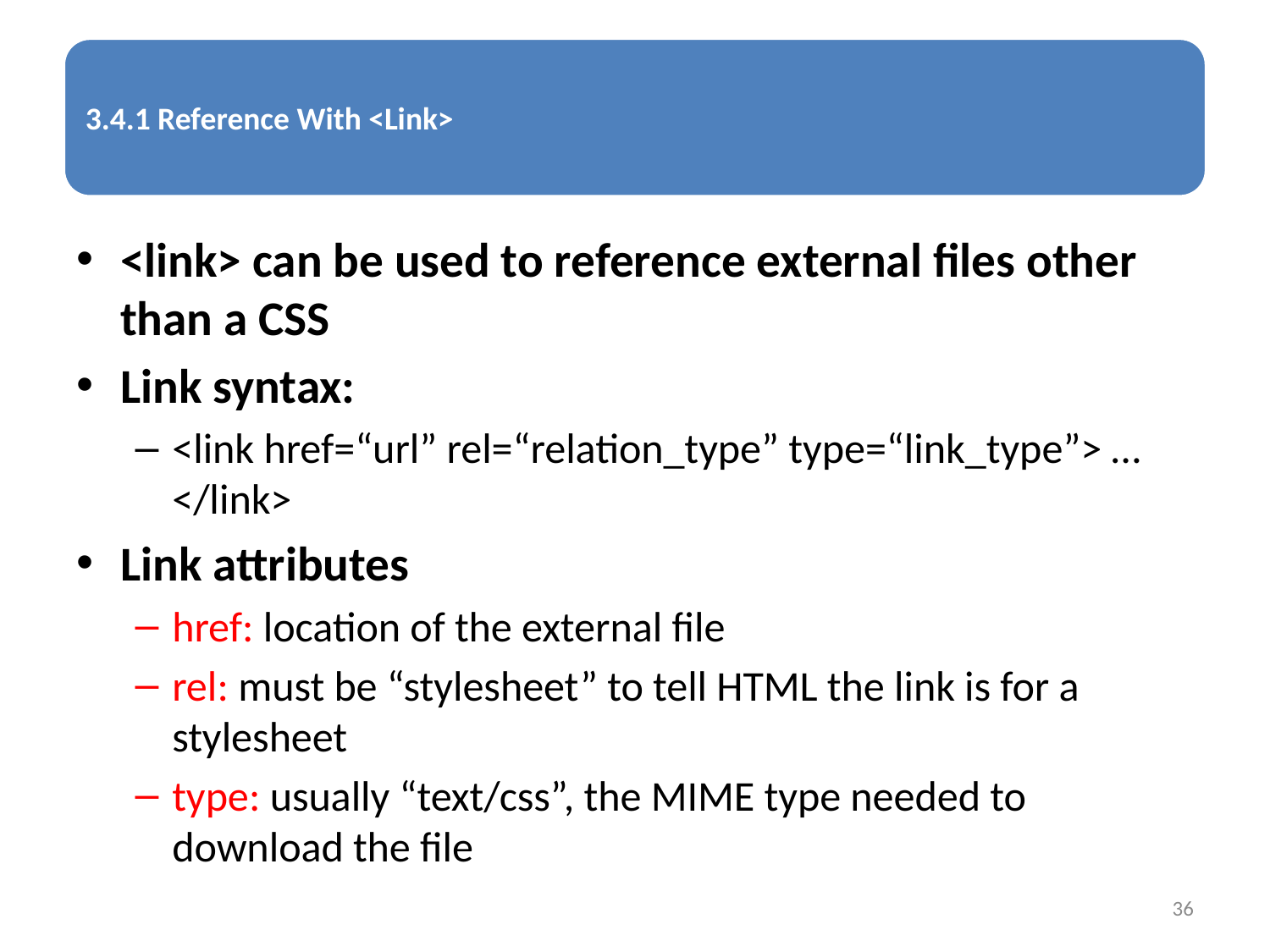

3.4.1 Reference With <Link>
<link> can be used to reference external files other than a CSS
Link syntax:
<link href=“url” rel=“relation_type” type=“link_type”> … </link>
Link attributes
href: location of the external file
rel: must be “stylesheet” to tell HTML the link is for a stylesheet
type: usually “text/css”, the MIME type needed to download the file
36